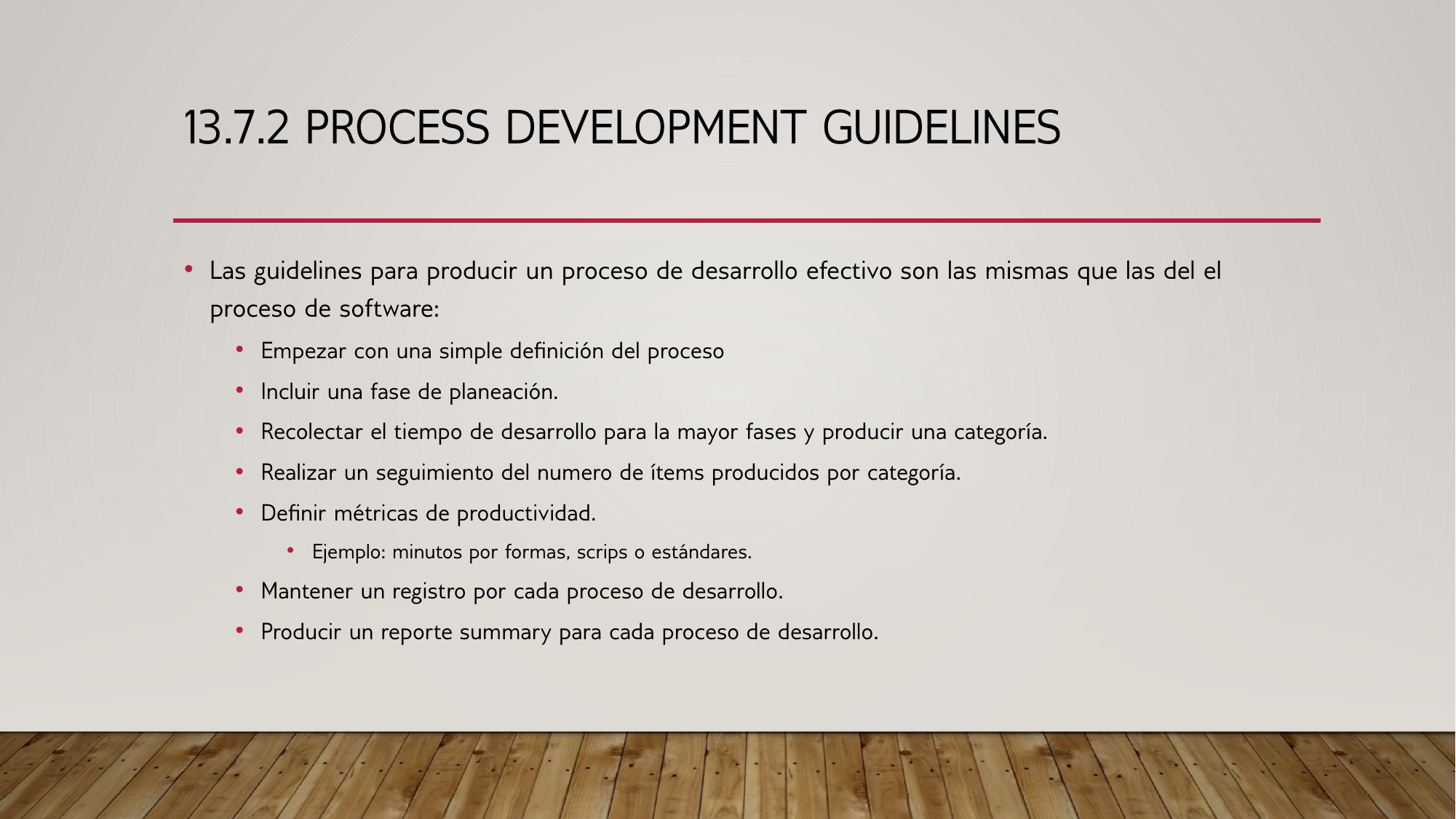

# 13.7.2 process development guidelines
Las guidelines para producir un proceso de desarrollo efectivo son las mismas que las del el proceso de software:
Empezar con una simple definición del proceso
Incluir una fase de planeación.
Recolectar el tiempo de desarrollo para la mayor fases y producir una categoría.
Realizar un seguimiento del numero de ítems producidos por categoría.
Definir métricas de productividad.
Ejemplo: minutos por formas, scrips o estándares.
Mantener un registro por cada proceso de desarrollo.
Producir un reporte summary para cada proceso de desarrollo.